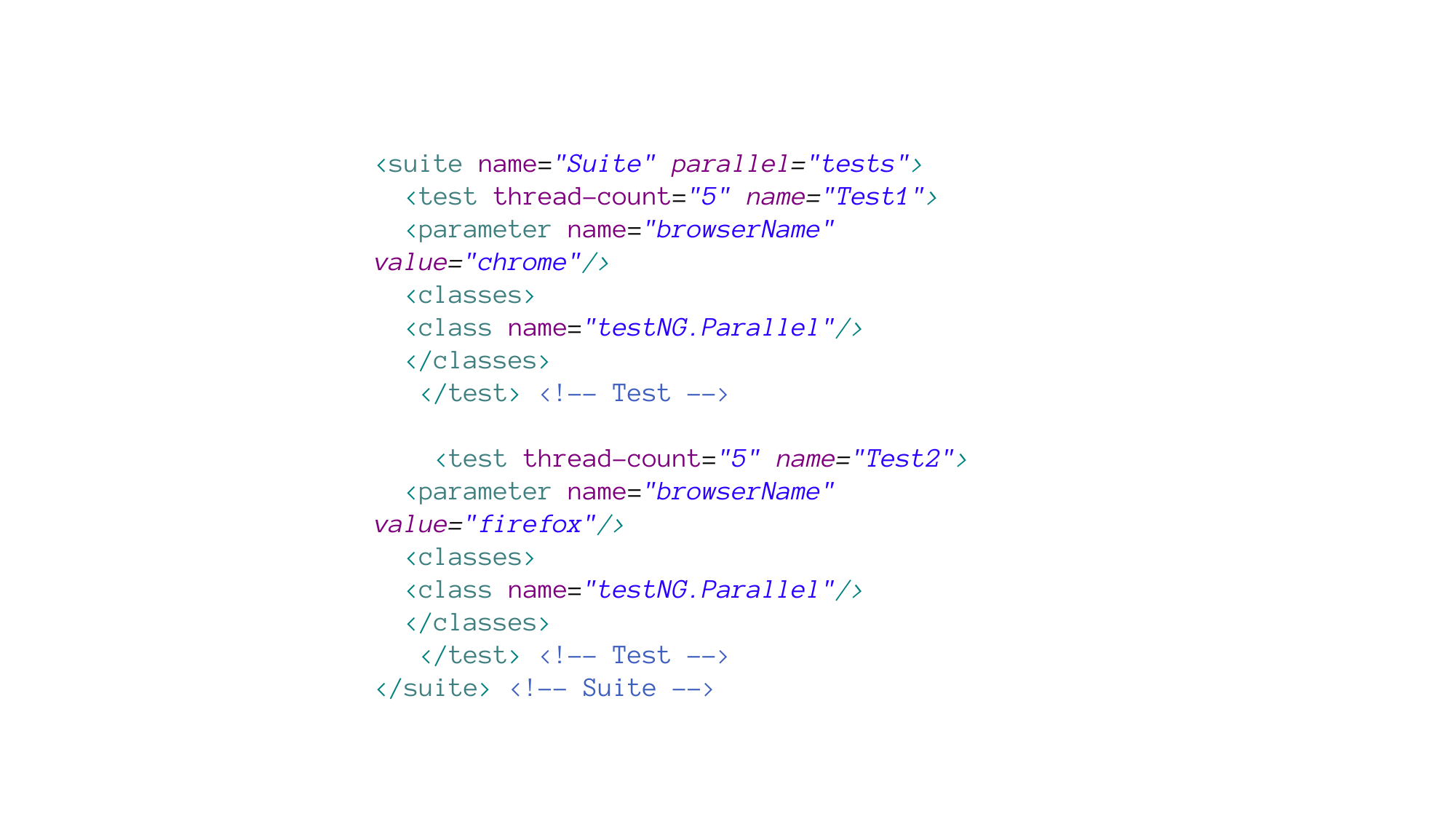

#
<suite name="Suite" parallel="tests">
  <test thread-count="5" name="Test1">
  <parameter name="browserName"   value="chrome"/>
  <classes>
  <class name="testNG.Parallel"/>
  </classes>
   </test> <!-- Test -->

    <test thread-count="5" name="Test2">
  <parameter name="browserName"   value="firefox"/>
  <classes>
  <class name="testNG.Parallel"/>
  </classes>
   </test> <!-- Test -->
</suite> <!-- Suite -->